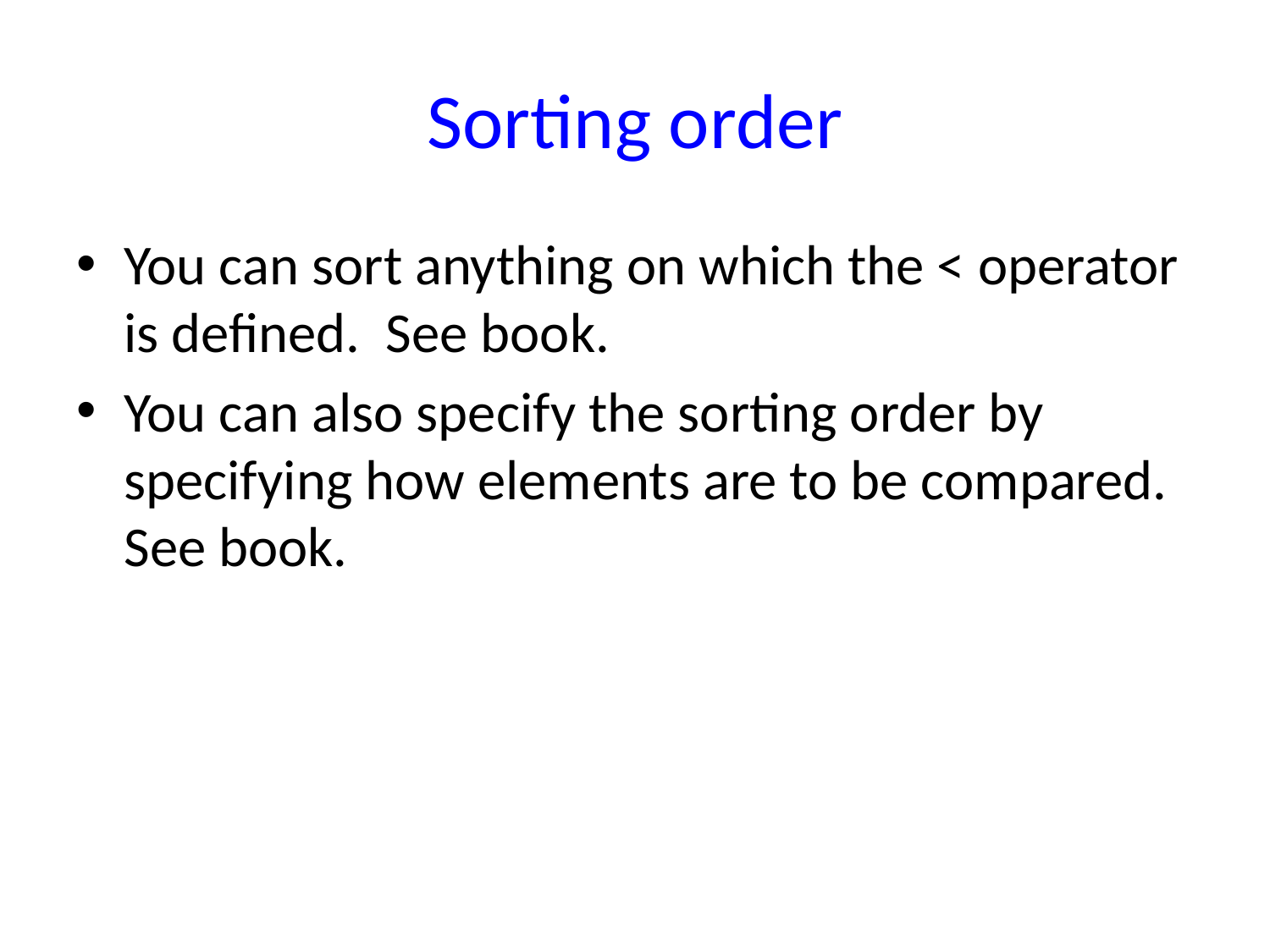

# Sorting order
You can sort anything on which the < operator is defined.  See book.
You can also specify the sorting order by specifying how elements are to be compared.  See book.